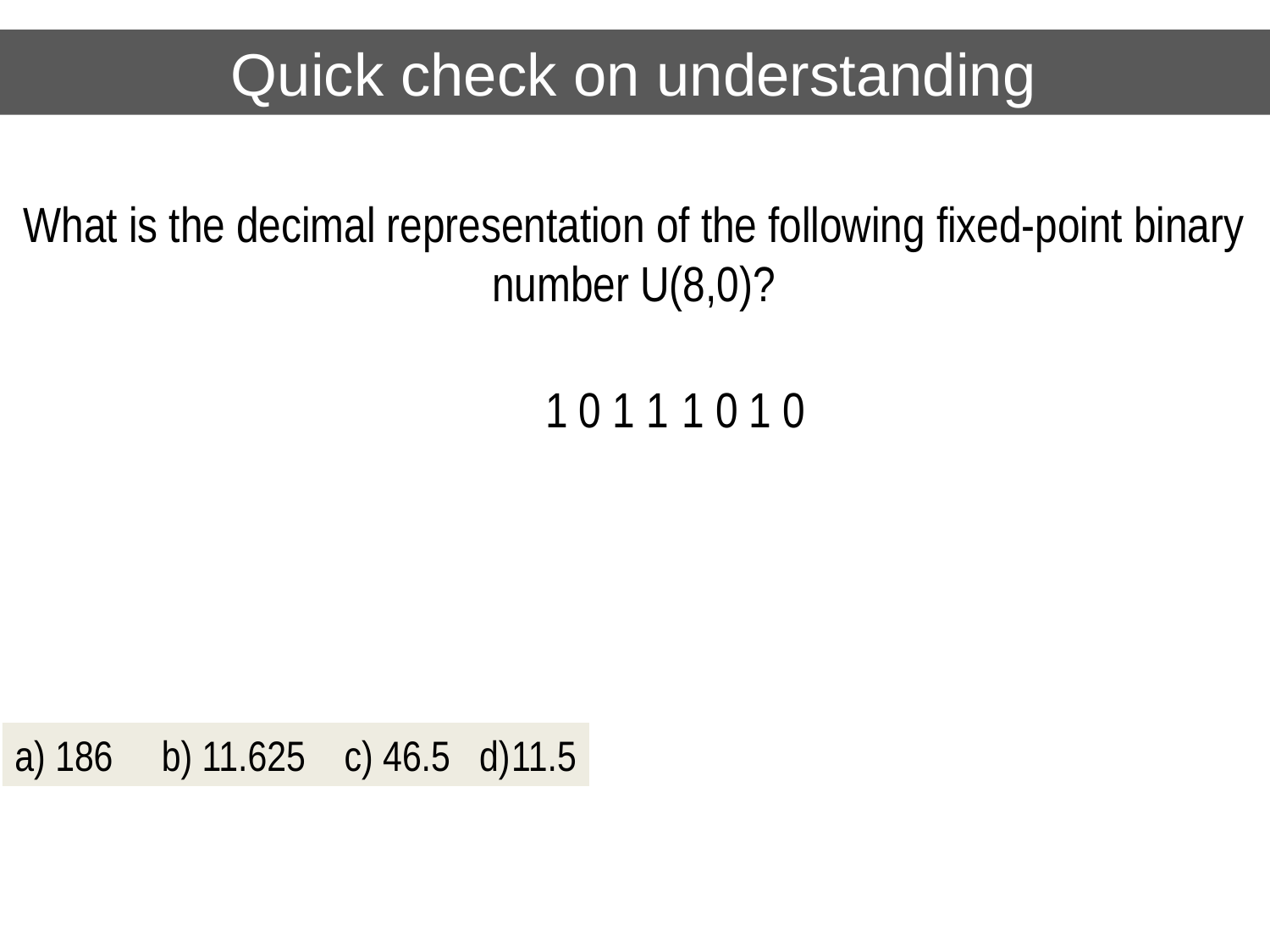

# Quick check on understanding
What is the decimal representation of the following fixed-point binary number U(8,0)?
1 0 1 1 1 0 1 0
a) 186     b) 11.625    c) 46.5   d)11.5